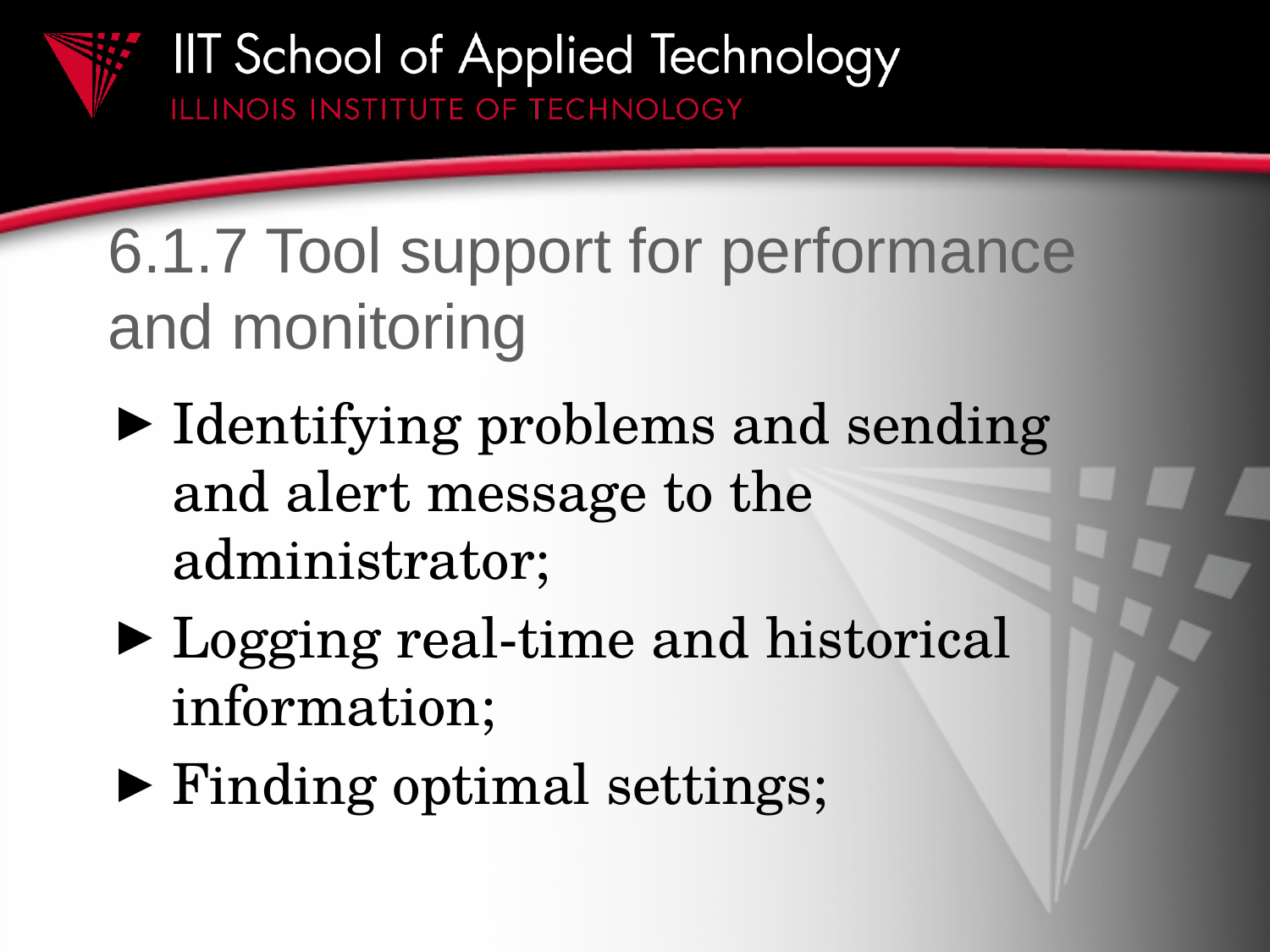

# 6.1.7 Tool support for performance and monitoring
Identifying problems and sending and alert message to the administrator;
Logging real-time and historical information;
Finding optimal settings;